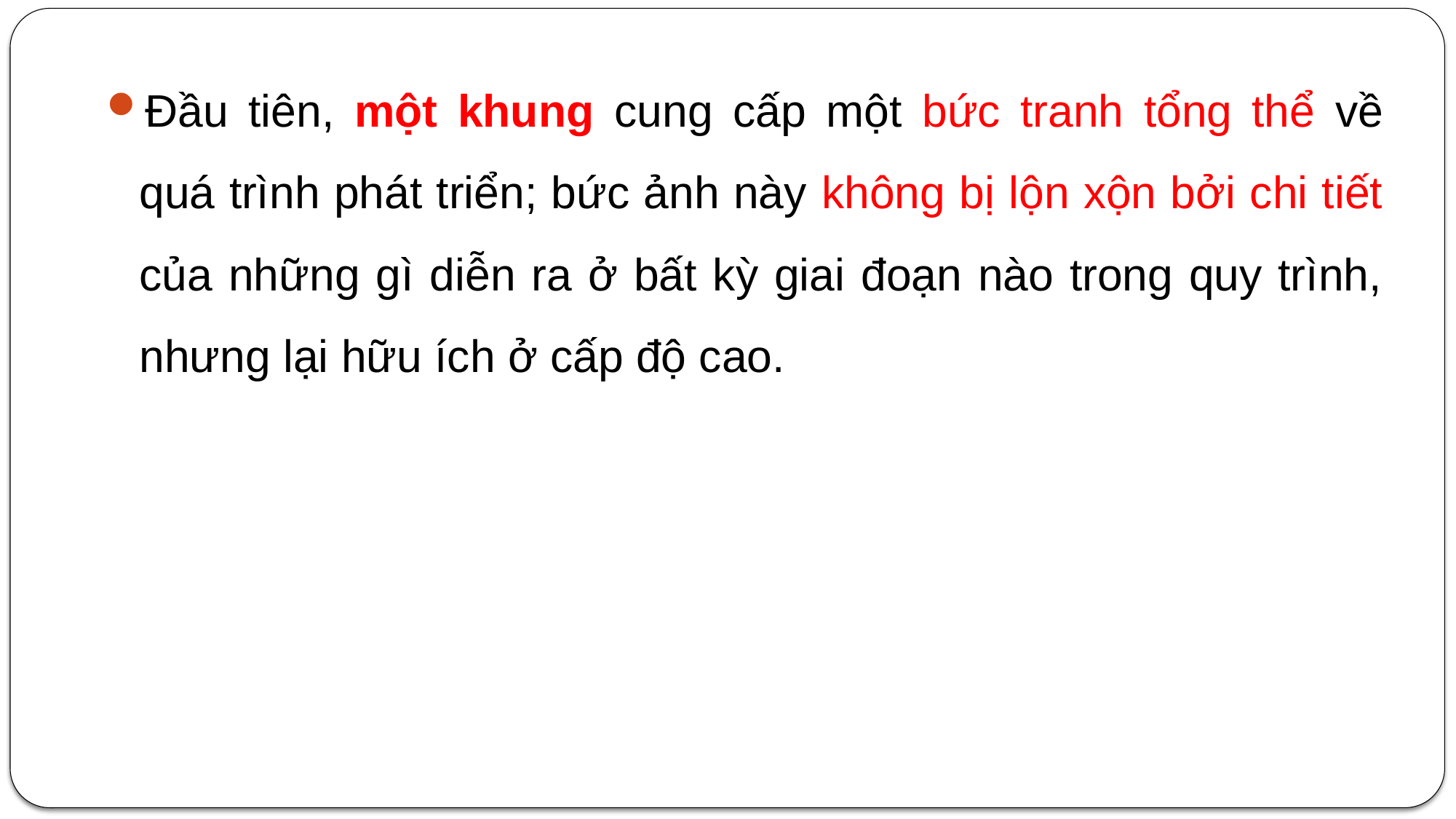

Đầu tiên, một khung cung cấp một bức tranh tổng thể về quá trình phát triển; bức ảnh này không bị lộn xộn bởi chi tiết của những gì diễn ra ở bất kỳ giai đoạn nào trong quy trình, nhưng lại hữu ích ở cấp độ cao.